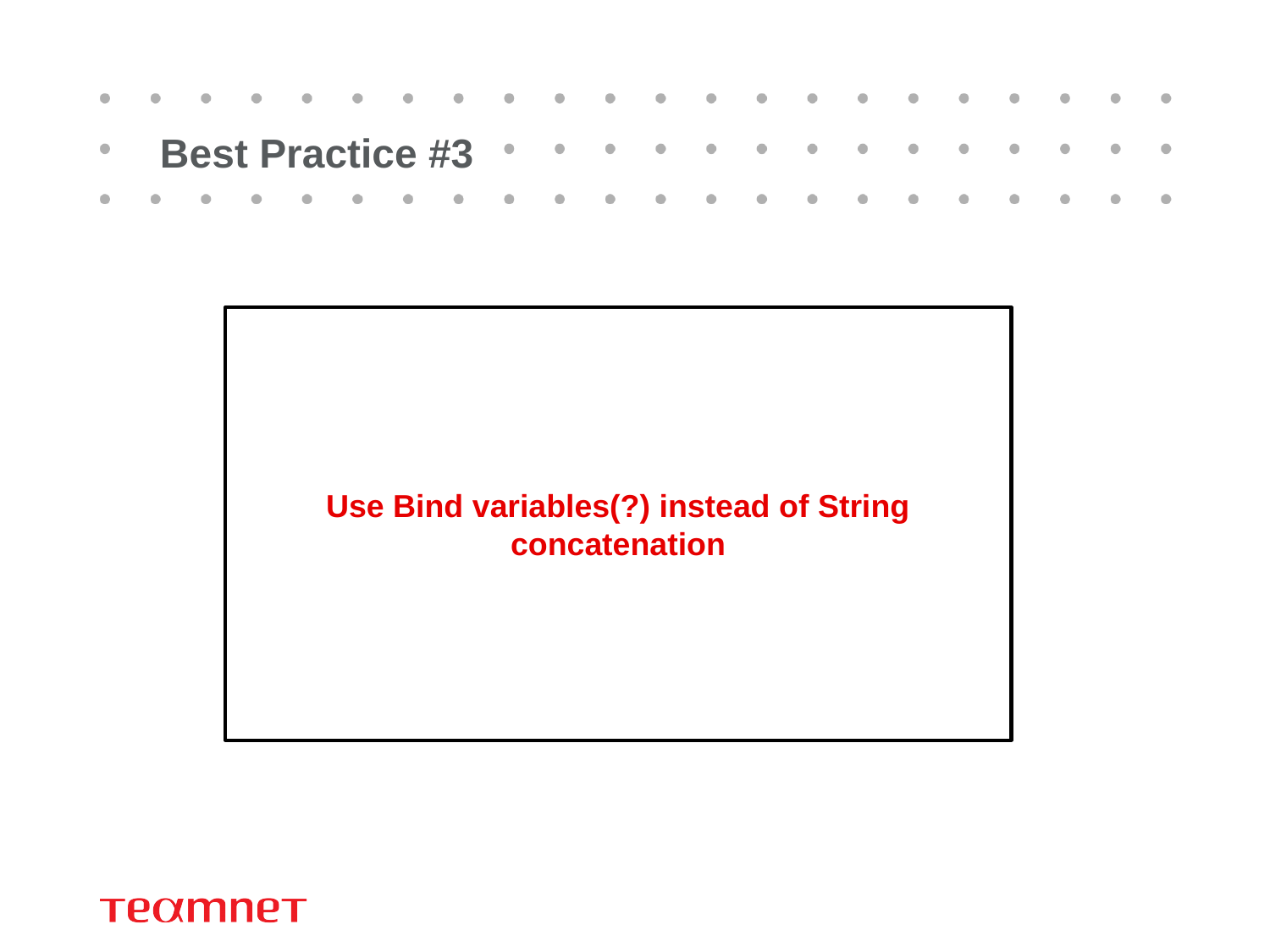

# Best Practice #3
Use Bind variables(?) instead of String concatenation